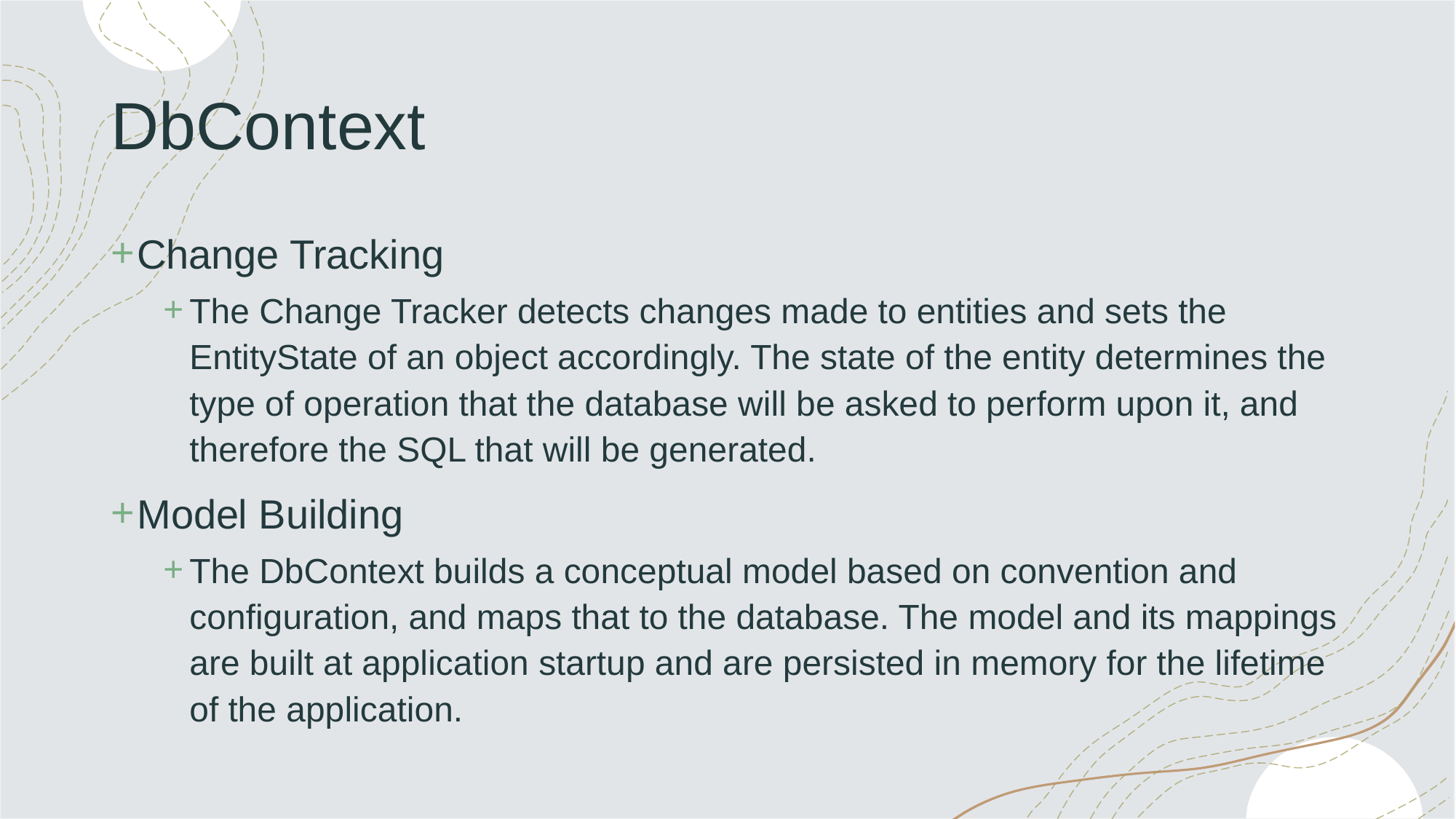

# DbContext
Change Tracking
The Change Tracker detects changes made to entities and sets the EntityState of an object accordingly. The state of the entity determines the type of operation that the database will be asked to perform upon it, and therefore the SQL that will be generated.
Model Building
The DbContext builds a conceptual model based on convention and configuration, and maps that to the database. The model and its mappings are built at application startup and are persisted in memory for the lifetime of the application.